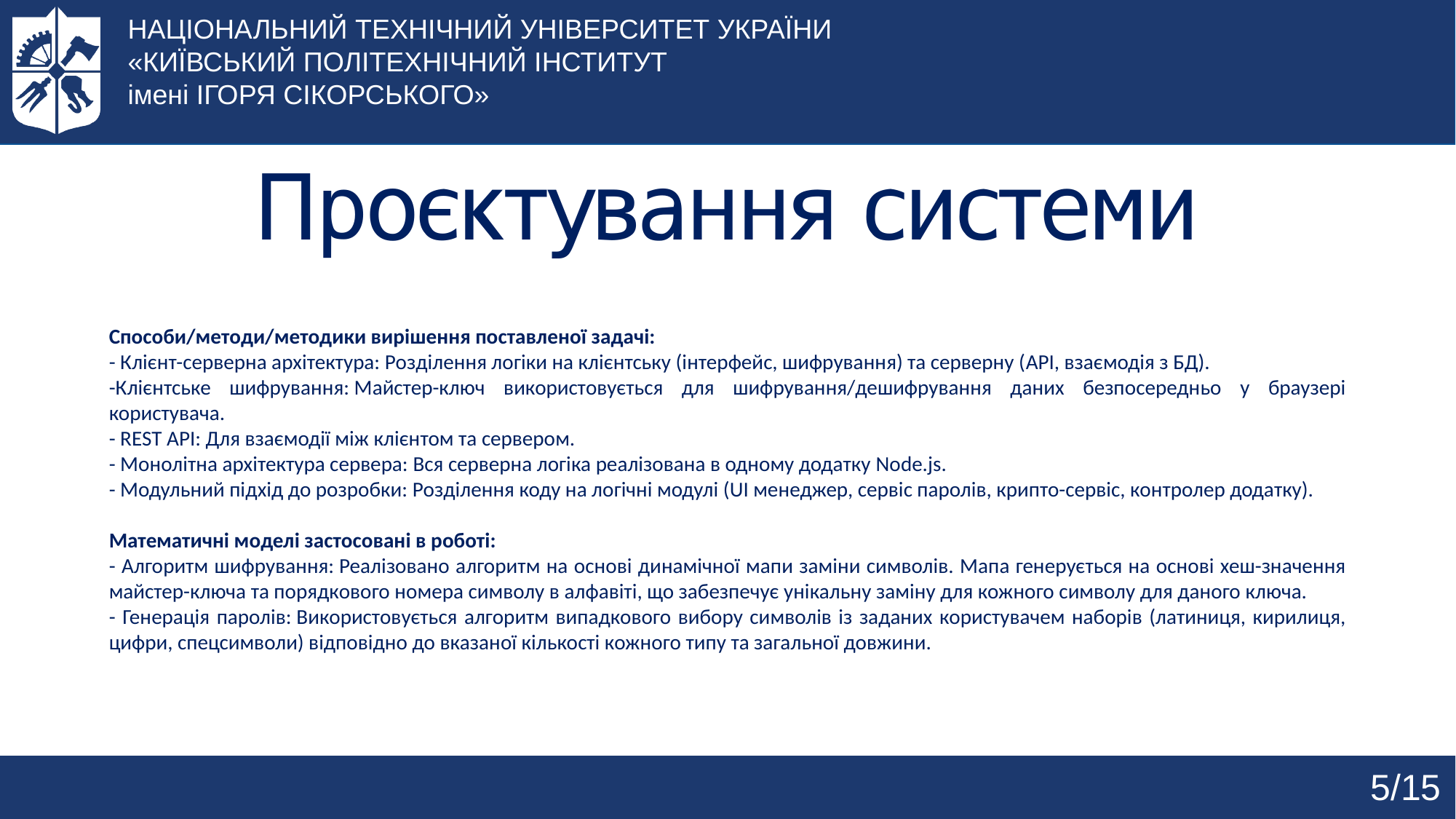

НАЦІОНАЛЬНИЙ ТЕХНІЧНИЙ УНІВЕРСИТЕТ УКРАЇНИ
«КИЇВСЬКИЙ ПОЛІТЕХНІЧНИЙ ІНСТИТУТ
імені ІГОРЯ СІКОРСЬКОГО»
# Проєктування системи
Способи/методи/методики вирішення поставленої задачі:
- Клієнт-серверна архітектура: Розділення логіки на клієнтську (інтерфейс, шифрування) та серверну (API, взаємодія з БД).
-Клієнтське шифрування: Майстер-ключ використовується для шифрування/дешифрування даних безпосередньо у браузері користувача.
- REST API: Для взаємодії між клієнтом та сервером.
- Монолітна архітектура сервера: Вся серверна логіка реалізована в одному додатку Node.js.
- Модульний підхід до розробки: Розділення коду на логічні модулі (UI менеджер, сервіс паролів, крипто-сервіс, контролер додатку).

Математичні моделі застосовані в роботі:
- Алгоритм шифрування: Реалізовано алгоритм на основі динамічної мапи заміни символів. Мапа генерується на основі хеш-значення майстер-ключа та порядкового номера символу в алфавіті, що забезпечує унікальну заміну для кожного символу для даного ключа.
- Генерація паролів: Використовується алгоритм випадкового вибору символів із заданих користувачем наборів (латиниця, кирилиця, цифри, спецсимволи) відповідно до вказаної кількості кожного типу та загальної довжини.
5/15